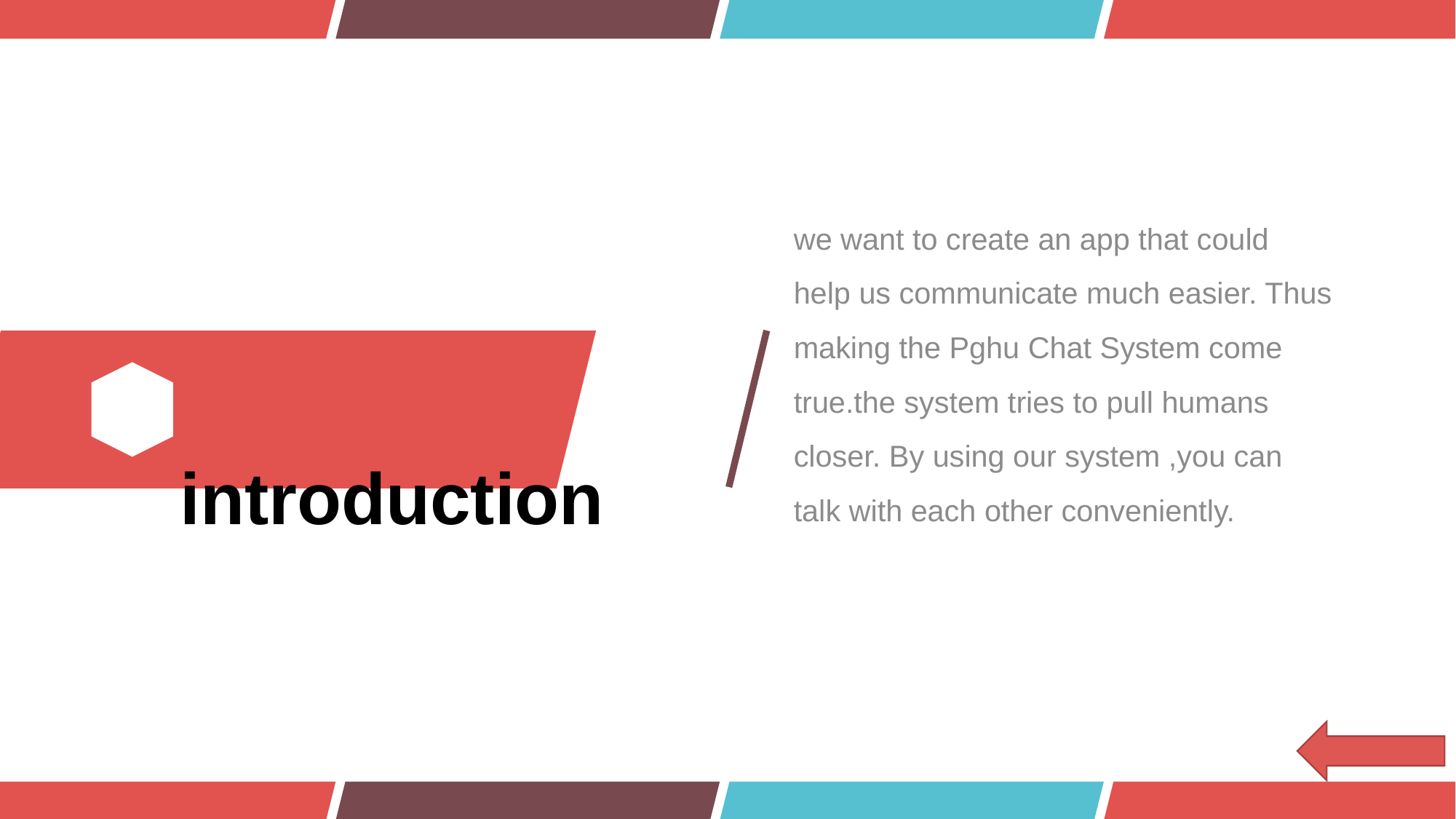

we want to create an app that could help us communicate much easier. Thus making the Pghu Chat System come true.the system tries to pull humans closer. By using our system ,you can talk with each other conveniently.
# introduction